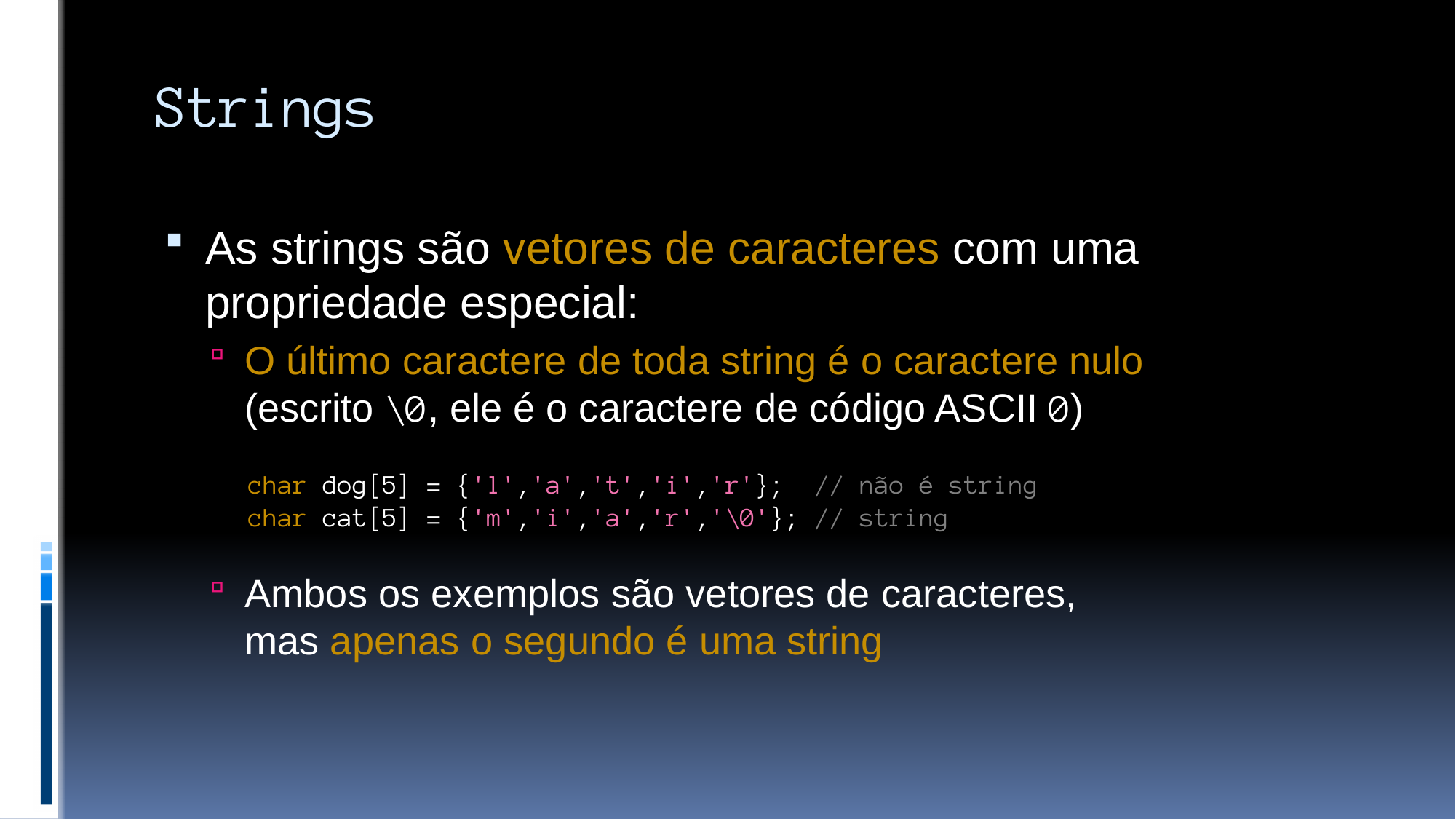

# Strings
As strings são vetores de caracteres com uma propriedade especial:
O último caractere de toda string é o caractere nulo
(escrito \0, ele é o caractere de código ASCII 0)

Ambos os exemplos são vetores de caracteres,
mas apenas o segundo é uma string
char dog[5] = {'l','a','t','i','r'};  // não é string
char cat[5] = {'m','i','a','r','\0'}; // string